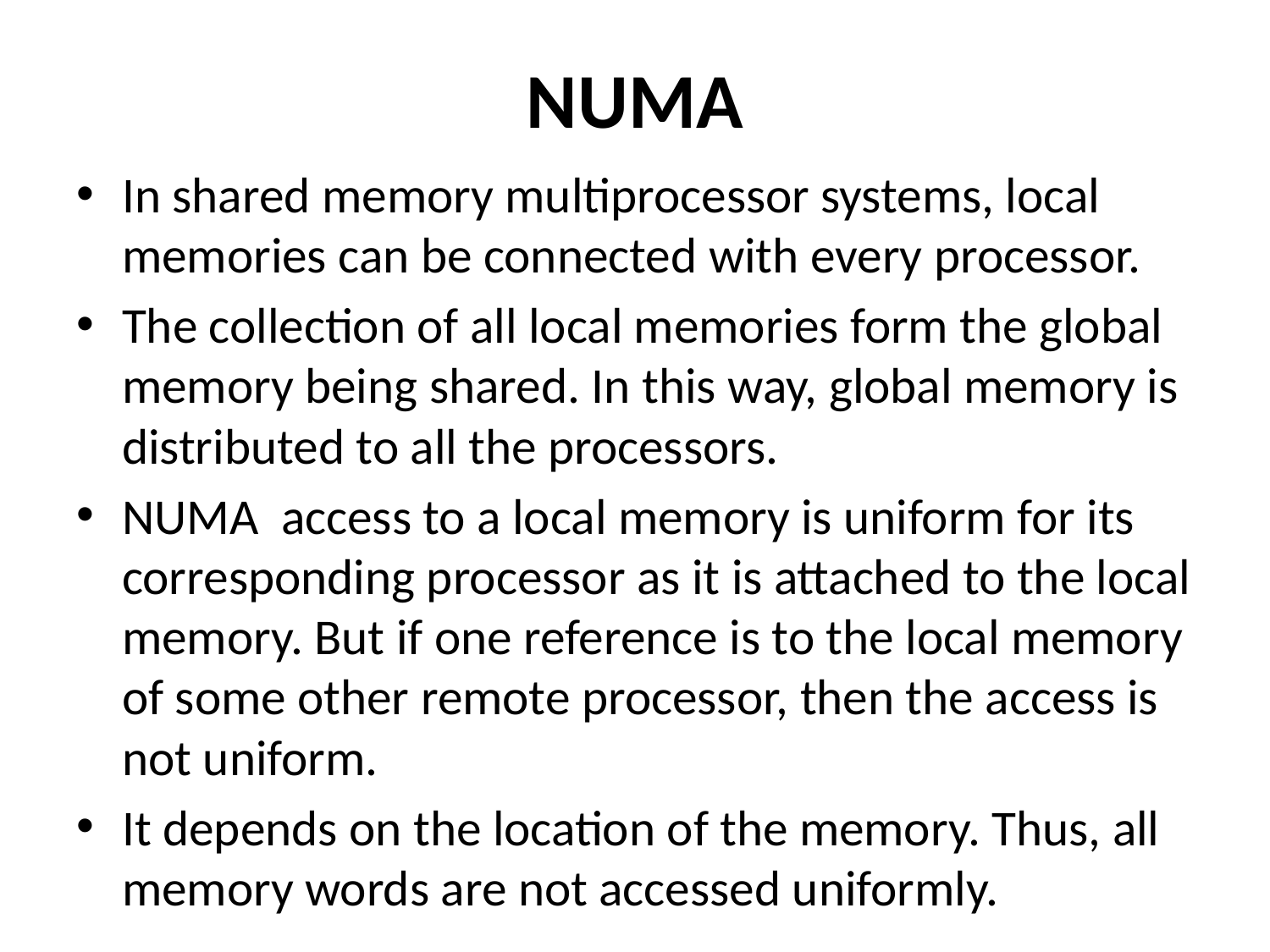

# NUMA
In shared memory multiprocessor systems, local memories can be connected with every processor.
The collection of all local memories form the global memory being shared. In this way, global memory is distributed to all the processors.
NUMA  access to a local memory is uniform for its corresponding processor as it is attached to the local
memory. But if one reference is to the local memory of some other remote processor, then the access is not uniform.
It depends on the location of the memory. Thus, all memory words are not accessed uniformly.